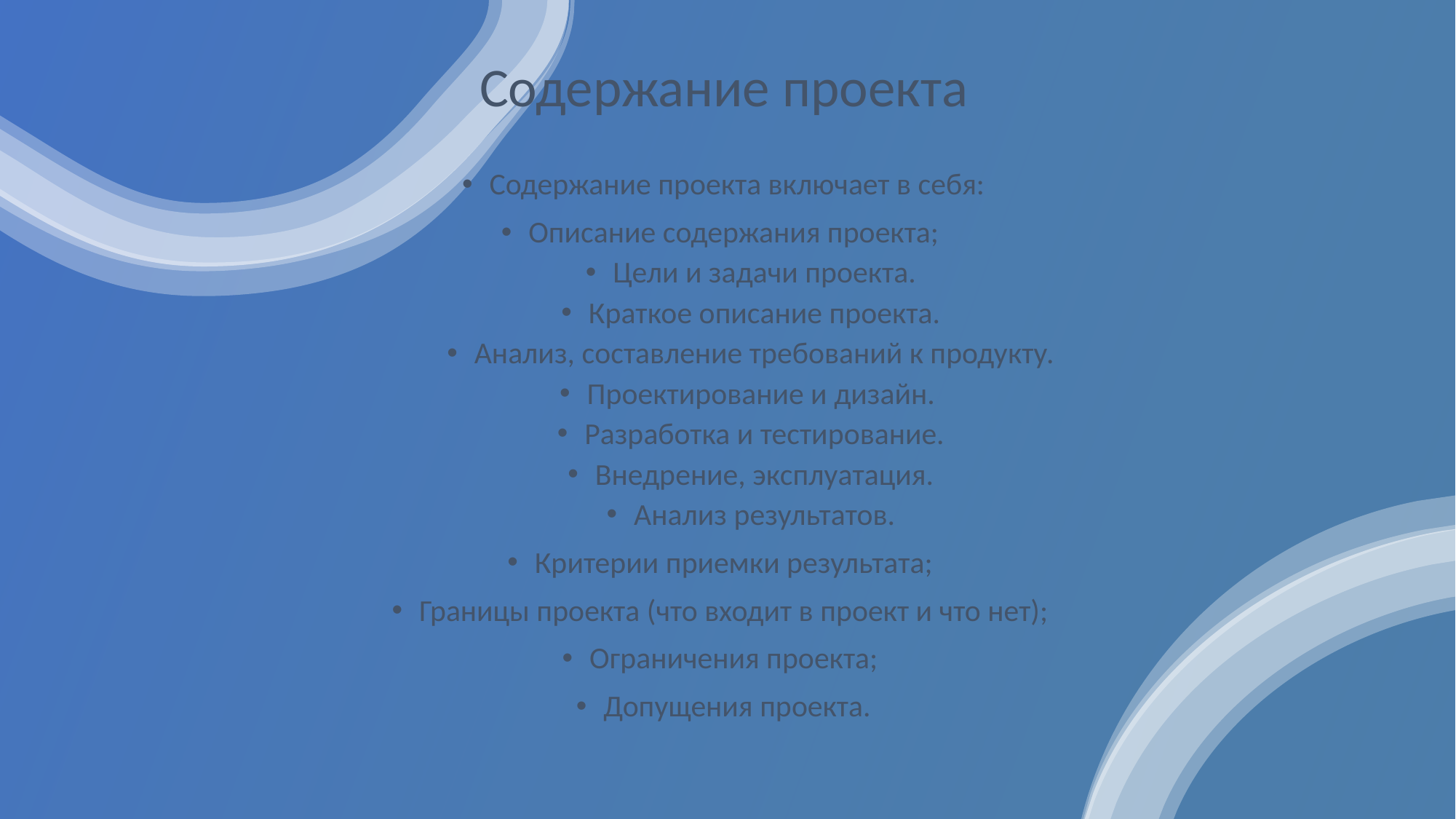

# Содержание проекта
Содержание проекта включает в себя:
Описание содержания проекта;
Цели и задачи проекта.
Краткое описание проекта.
Анализ, составление требований к продукту.
Проектирование и дизайн.
Разработка и тестирование.
Внедрение, эксплуатация.
Анализ результатов.
Критерии приемки результата;
Границы проекта (что входит в проект и что нет);
Ограничения проекта;
Допущения проекта.